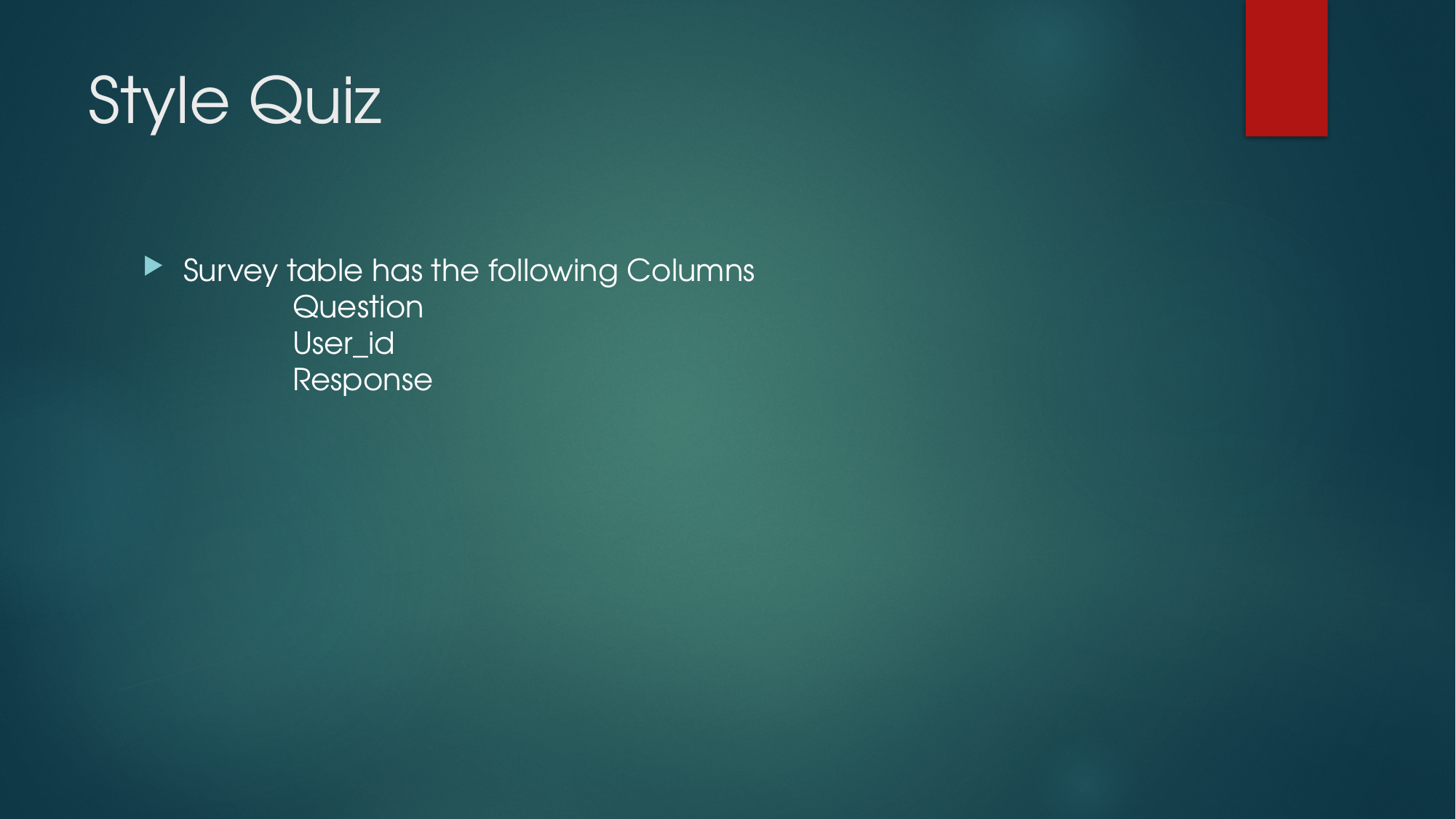

# Style Quiz
Survey table has the following Columns
 	Question
 	User_id
 	Response